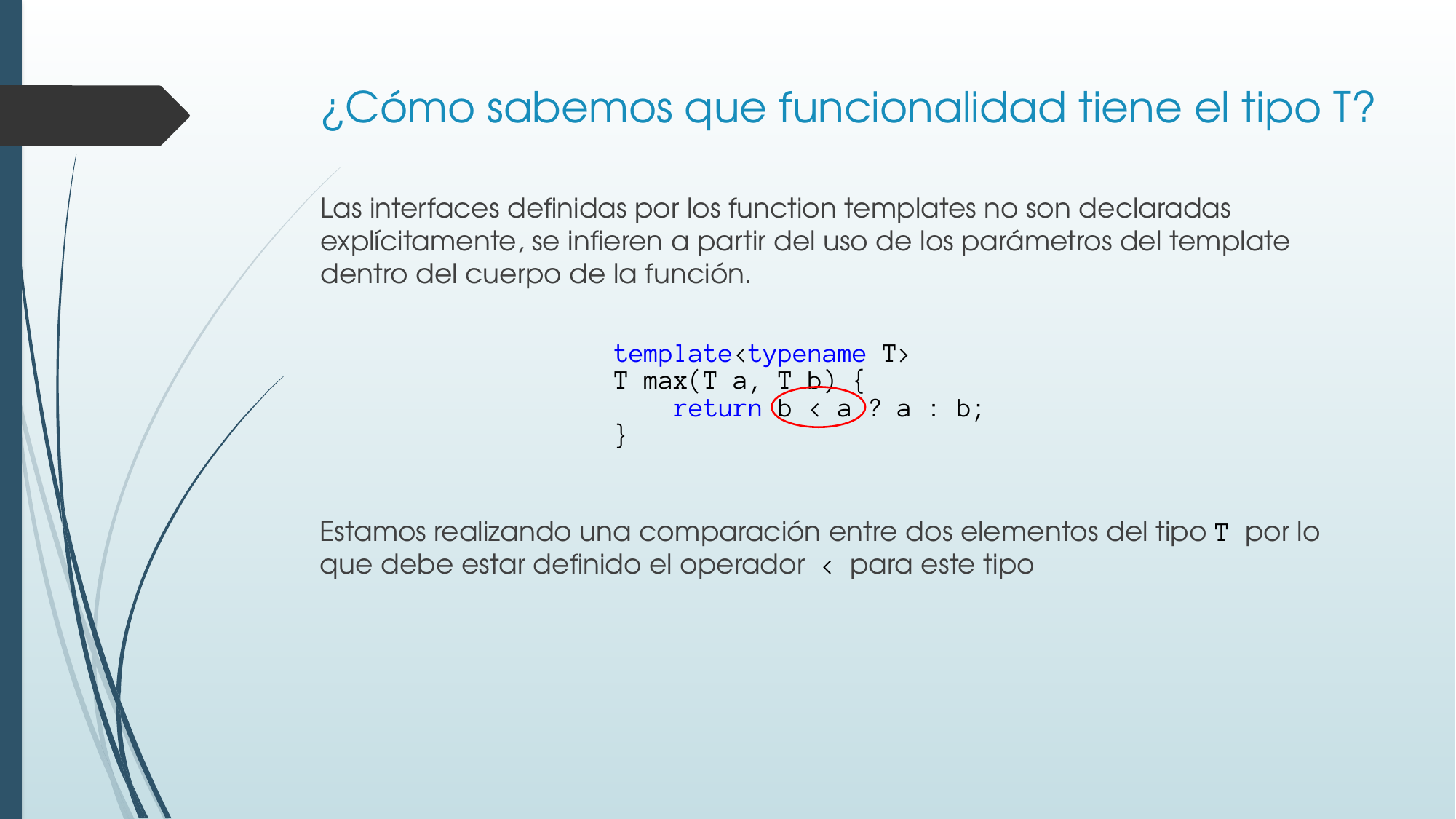

# ¿Cómo sabemos que funcionalidad tiene el tipo T?
Las interfaces definidas por los function templates no son declaradas explícitamente, se infieren a partir del uso de los parámetros del template dentro del cuerpo de la función.
template<typename T>
T max(T a, T b) {
    return b < a ? a : b;
}

Estamos realizando una comparación entre dos elementos del tipo T por lo que debe estar definido el operador < para este tipo